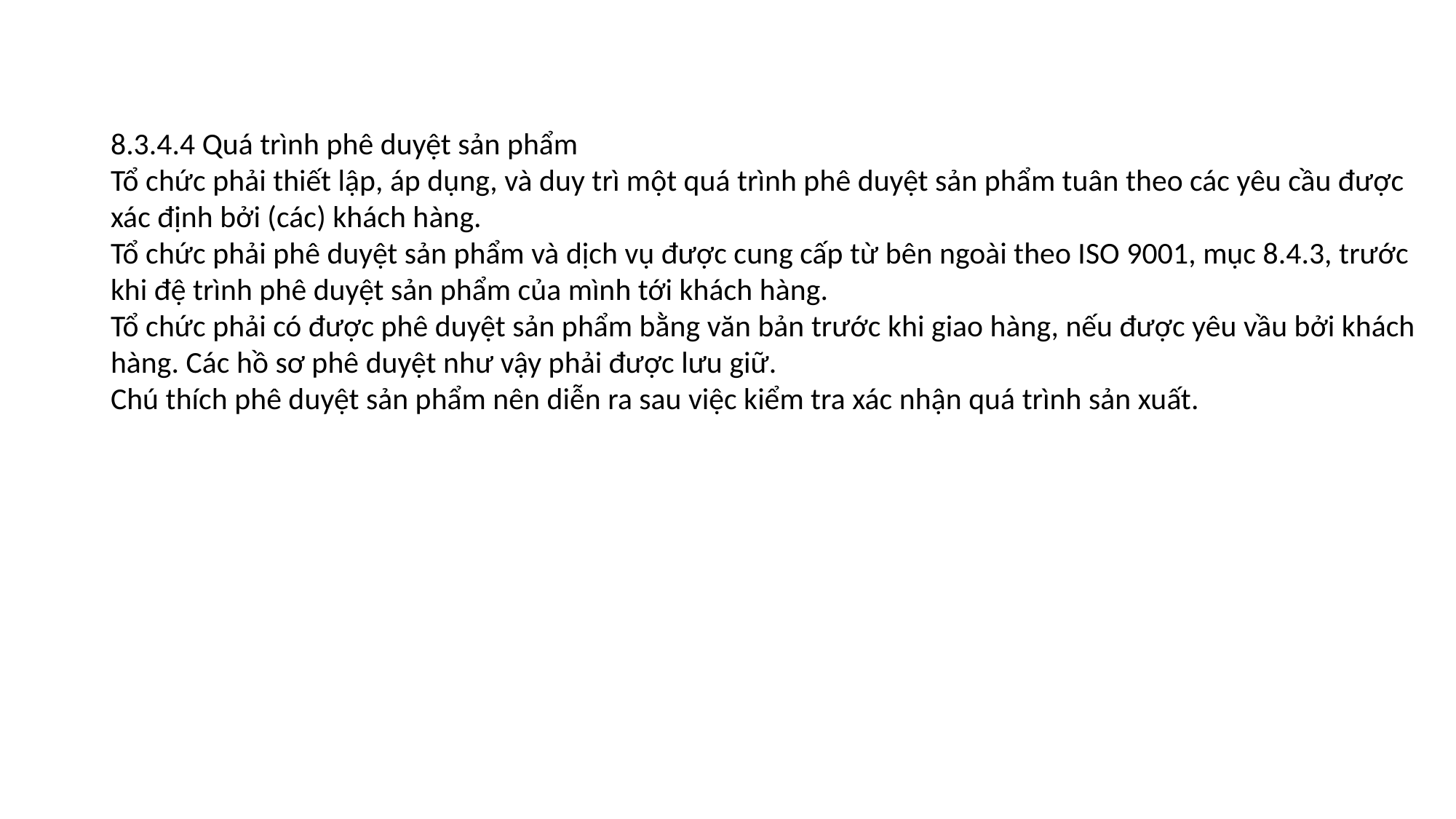

8.3.4.4 Quá trình phê duyệt sản phẩm
Tổ chức phải thiết lập, áp dụng, và duy trì một quá trình phê duyệt sản phẩm tuân theo các yêu cầu được xác định bởi (các) khách hàng.
Tổ chức phải phê duyệt sản phẩm và dịch vụ được cung cấp từ bên ngoài theo ISO 9001, mục 8.4.3, trước khi đệ trình phê duyệt sản phẩm của mình tới khách hàng.
Tổ chức phải có được phê duyệt sản phẩm bằng văn bản trước khi giao hàng, nếu được yêu vầu bởi khách hàng. Các hồ sơ phê duyệt như vậy phải được lưu giữ.
Chú thích phê duyệt sản phẩm nên diễn ra sau việc kiểm tra xác nhận quá trình sản xuất.